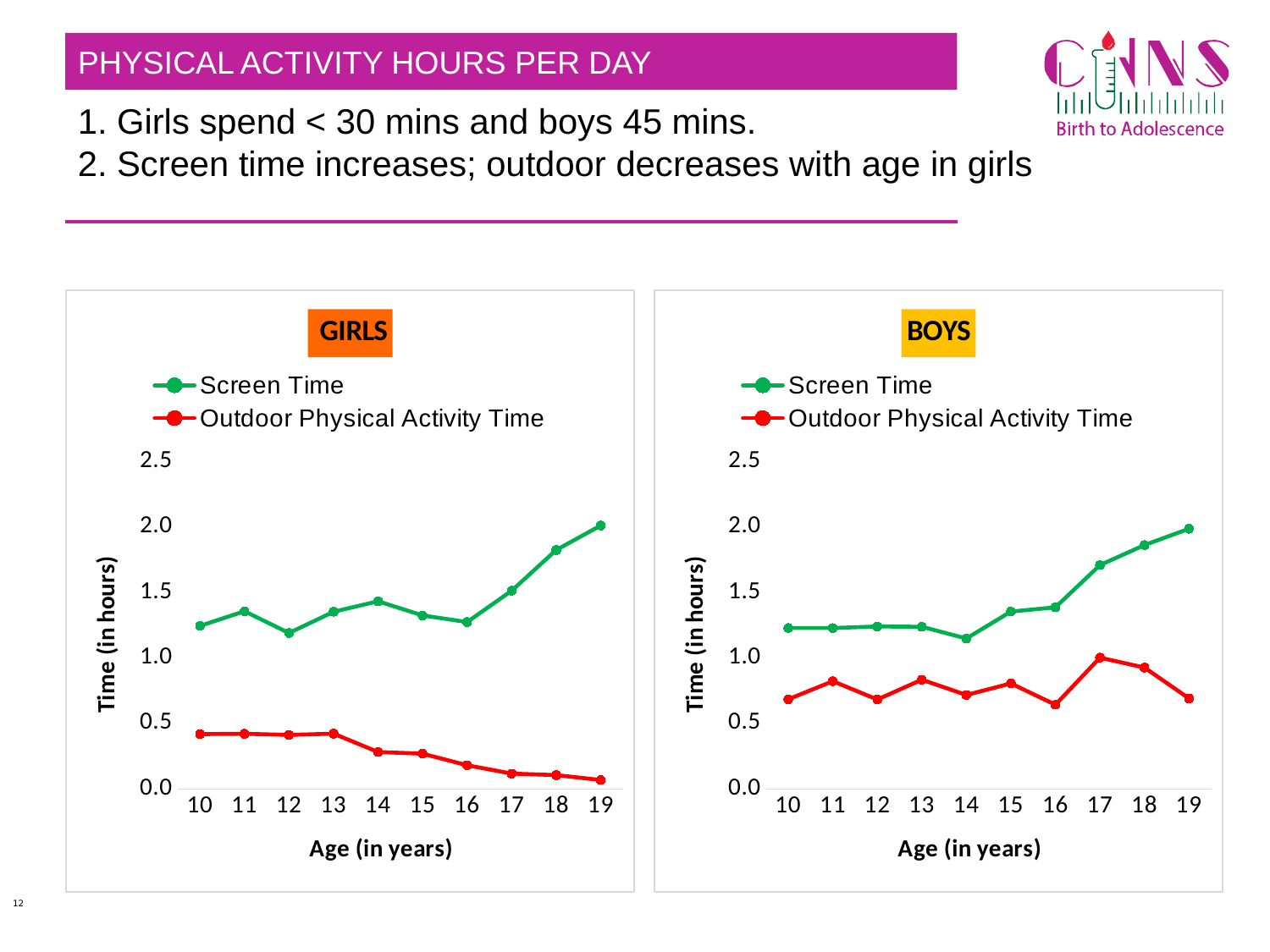

PHYSICAL ACTIVITY HOURS PER DAY
1. Girls spend < 30 mins and boys 45 mins.
2. Screen time increases; outdoor decreases with age in girls

### Chart:  GIRLS

| Category | Screen Time | Outdoor Physical Activity Time |
|---|---|---|
| 10 | 1.245007 | 0.4186136 |
| 11 | 1.356538 | 0.4212623 |
| 12 | 1.190454 | 0.4124375 |
| 13 | 1.352921 | 0.4220644 |
| 14 | 1.432792 | 0.2819695 |
| 15 | 1.324427 | 0.2688724 |
| 16 | 1.274021 | 0.181189 |
| 17 | 1.513395 | 0.1169305 |
| 18 | 1.824157 | 0.1056175 |
| 19 | 2.011028 | 0.0681508 |

### Chart: BOYS

| Category | Screen Time | Outdoor Physical Activity Time |
|---|---|---|
| 10 | 1.228557 | 0.6847232 |
| 11 | 1.228514 | 0.8225656 |
| 12 | 1.240383 | 0.6829257 |
| 13 | 1.238265 | 0.8341681 |
| 14 | 1.148227 | 0.7174716 |
| 15 | 1.354149 | 0.8054715 |
| 16 | 1.386797 | 0.6426285 |
| 17 | 1.70897 | 1.002527 |
| 18 | 1.862052 | 0.92648 |
| 19 | 1.986621 | 0.6909648 |